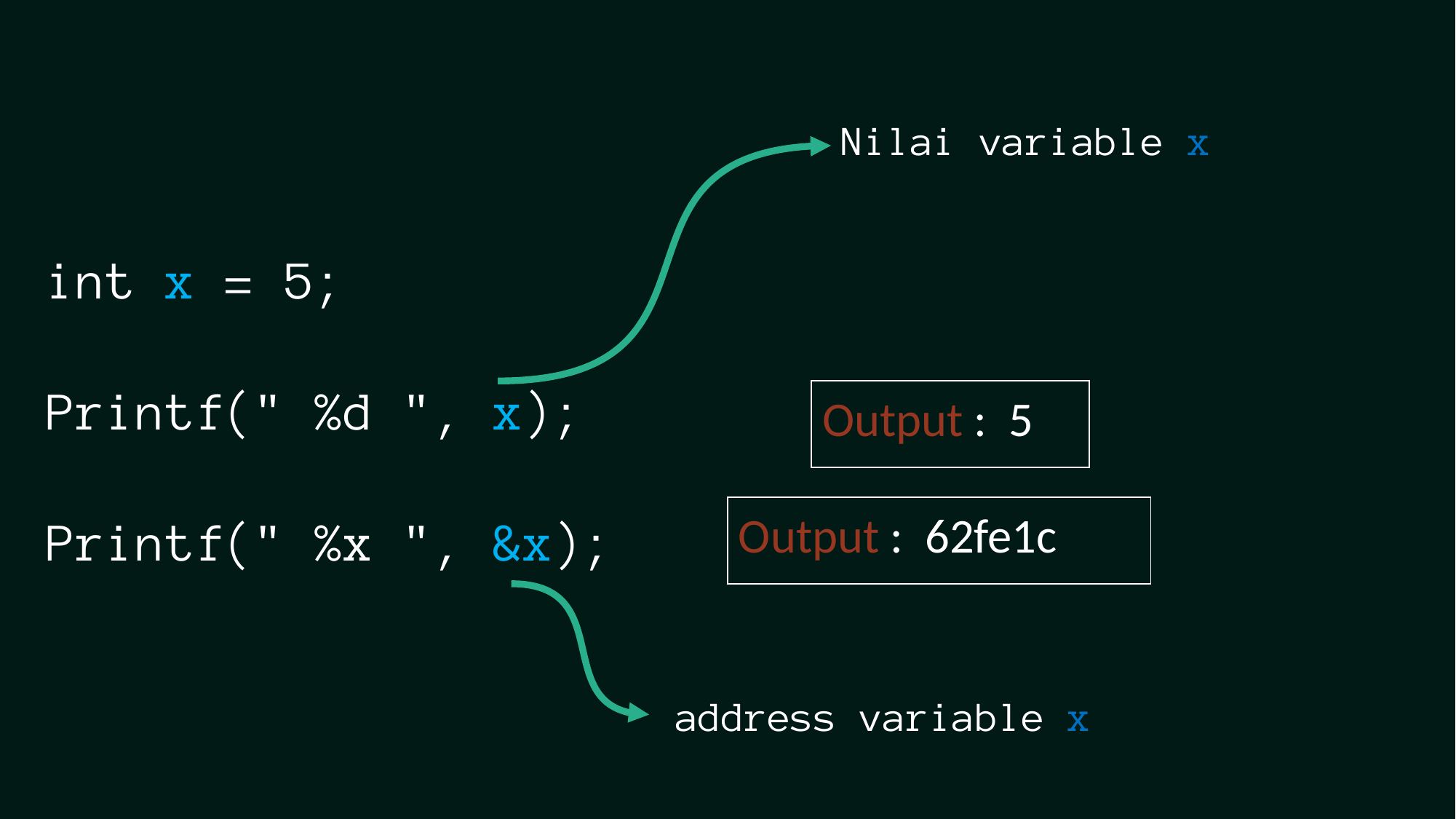

Nilai variable x
int x = 5;

Printf(" %d ", x);

Printf(" %x ", &x);
| Output : 5 |
| --- |
| Output : 62fe1c |
| --- |
address variable x